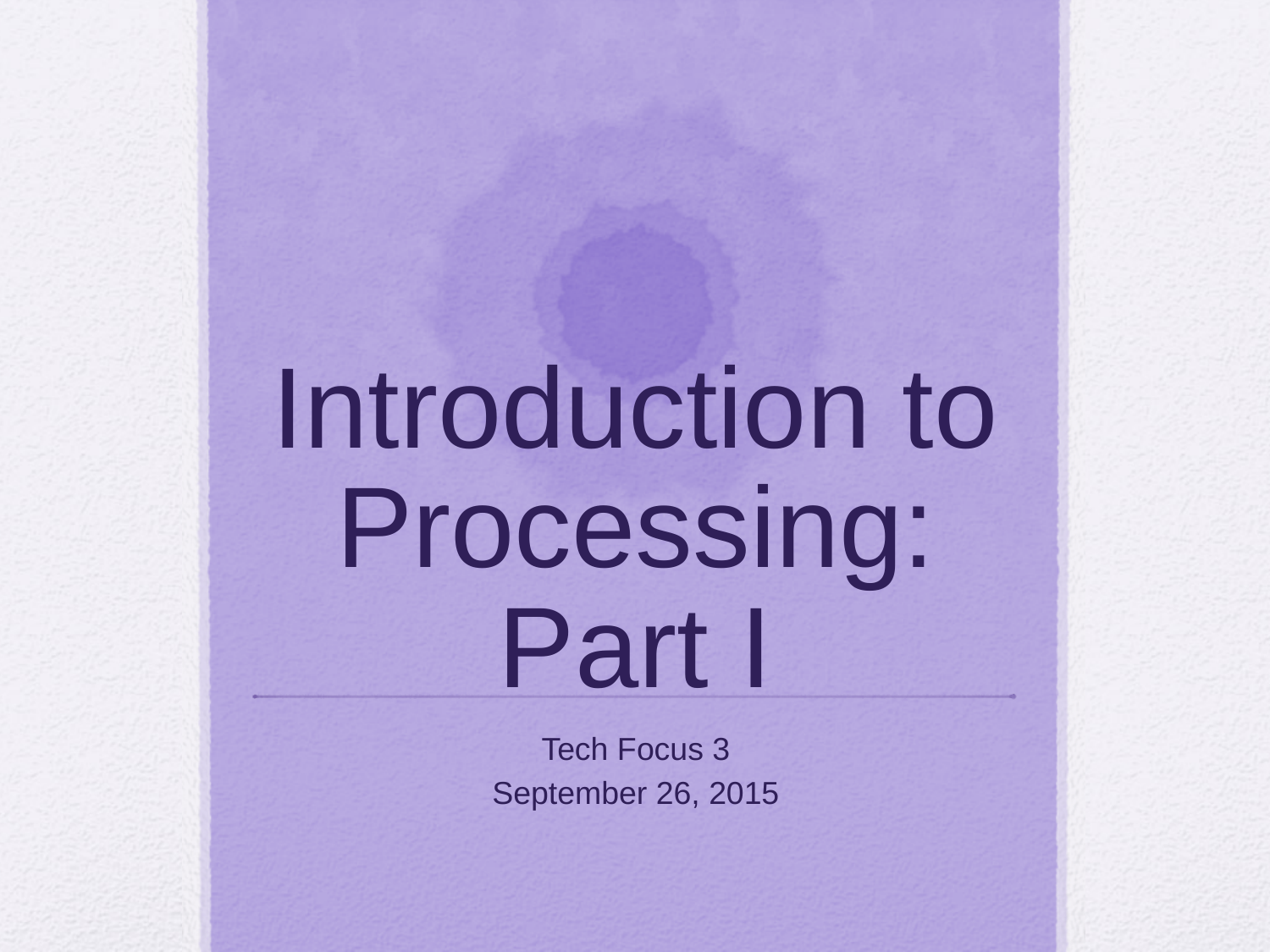

# Introduction to Processing: Part I
Tech Focus 3
September 26, 2015